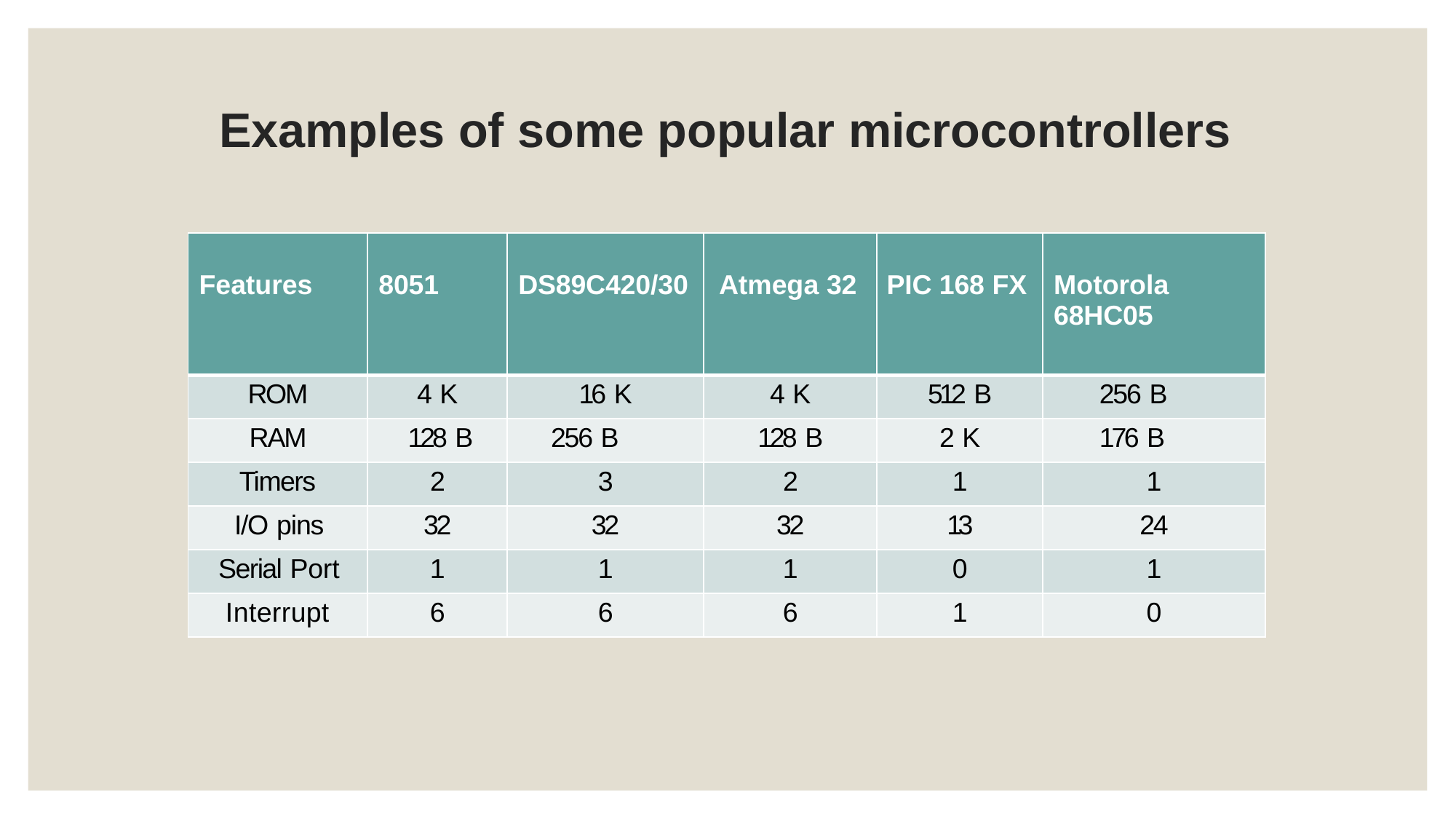

# Examples of some popular microcontrollers
| Features | 8051 | DS89C420/30 | Atmega 32 | PIC 168 FX | Motorola 68HC05 |
| --- | --- | --- | --- | --- | --- |
| ROM | 4 K | 16 K | 4 K | 512 B | 256 B |
| RAM | 128 B | 256 B | 128 B | 2 K | 176 B |
| Timers | 2 | 3 | 2 | 1 | 1 |
| I/O pins | 32 | 32 | 32 | 13 | 24 |
| Serial Port | 1 | 1 | 1 | 0 | 1 |
| Interrupt | 6 | 6 | 6 | 1 | 0 |